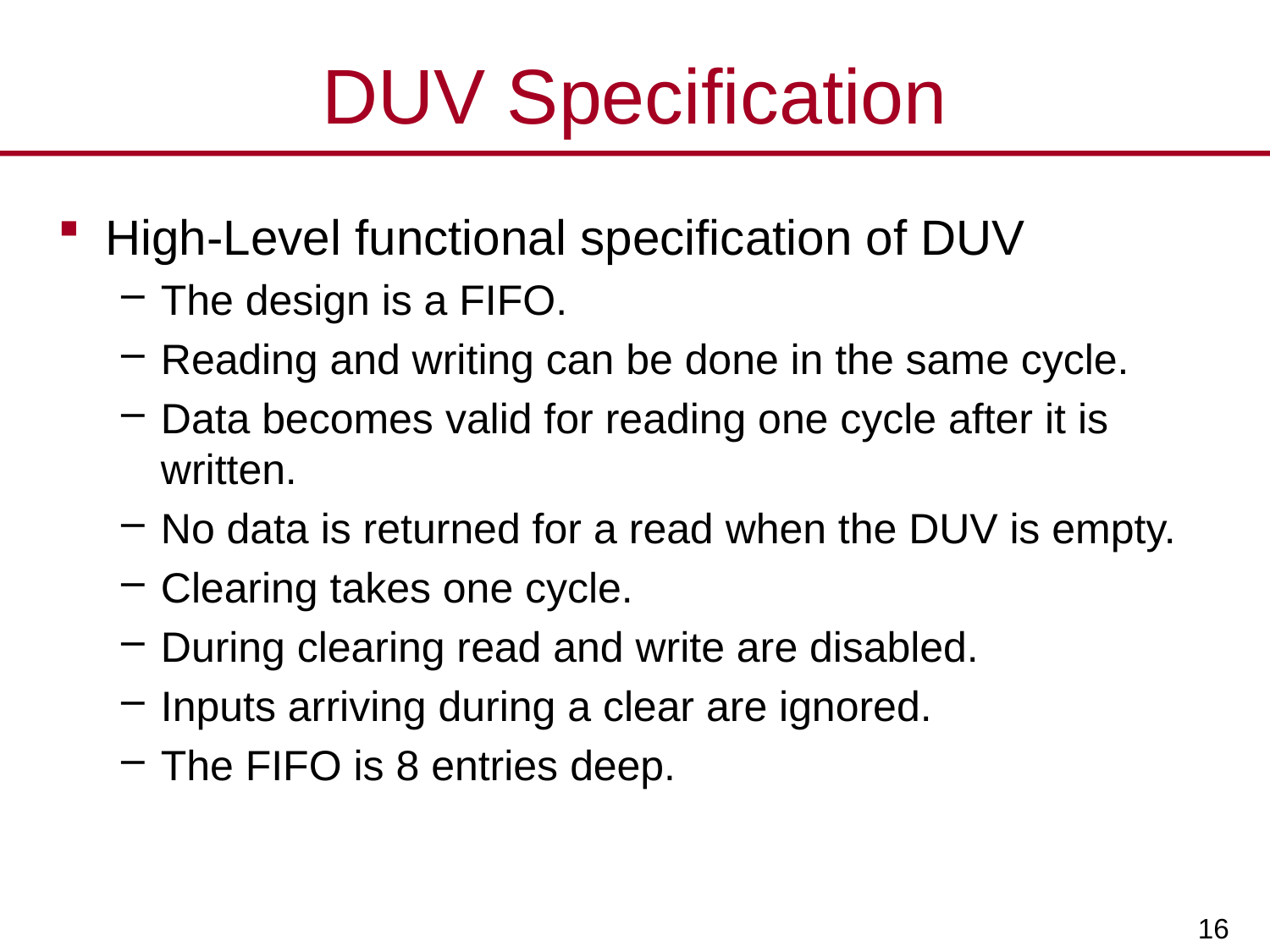

# DUV Specification
High-Level functional specification of DUV
The design is a FIFO.
Reading and writing can be done in the same cycle.
Data becomes valid for reading one cycle after it is written.
No data is returned for a read when the DUV is empty.
Clearing takes one cycle.
During clearing read and write are disabled.
Inputs arriving during a clear are ignored.
The FIFO is 8 entries deep.